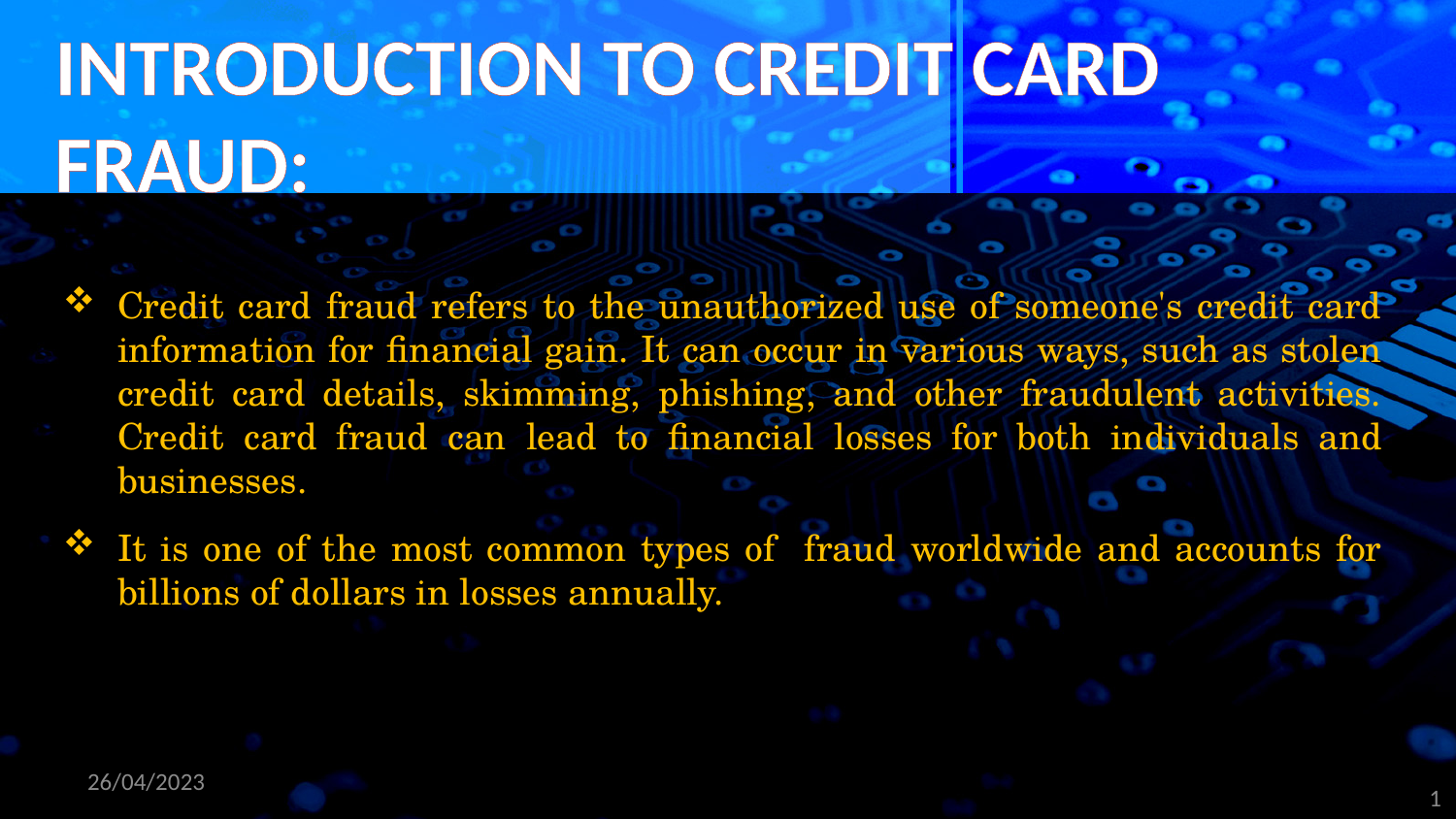

INTRODUCTION TO CREDIT CARD
FRAUD:

Credit card fraud refers to the unauthorized use of someone's credit card information for financial gain. It can occur in various ways, such as stolen credit card details, skimming, phishing, and other fraudulent activities. Credit card fraud can lead to financial losses for both individuals and businesses.

It is one of the most common types of  fraud worldwide and accounts for billions of dollars in losses annually.
26/04/2023
1